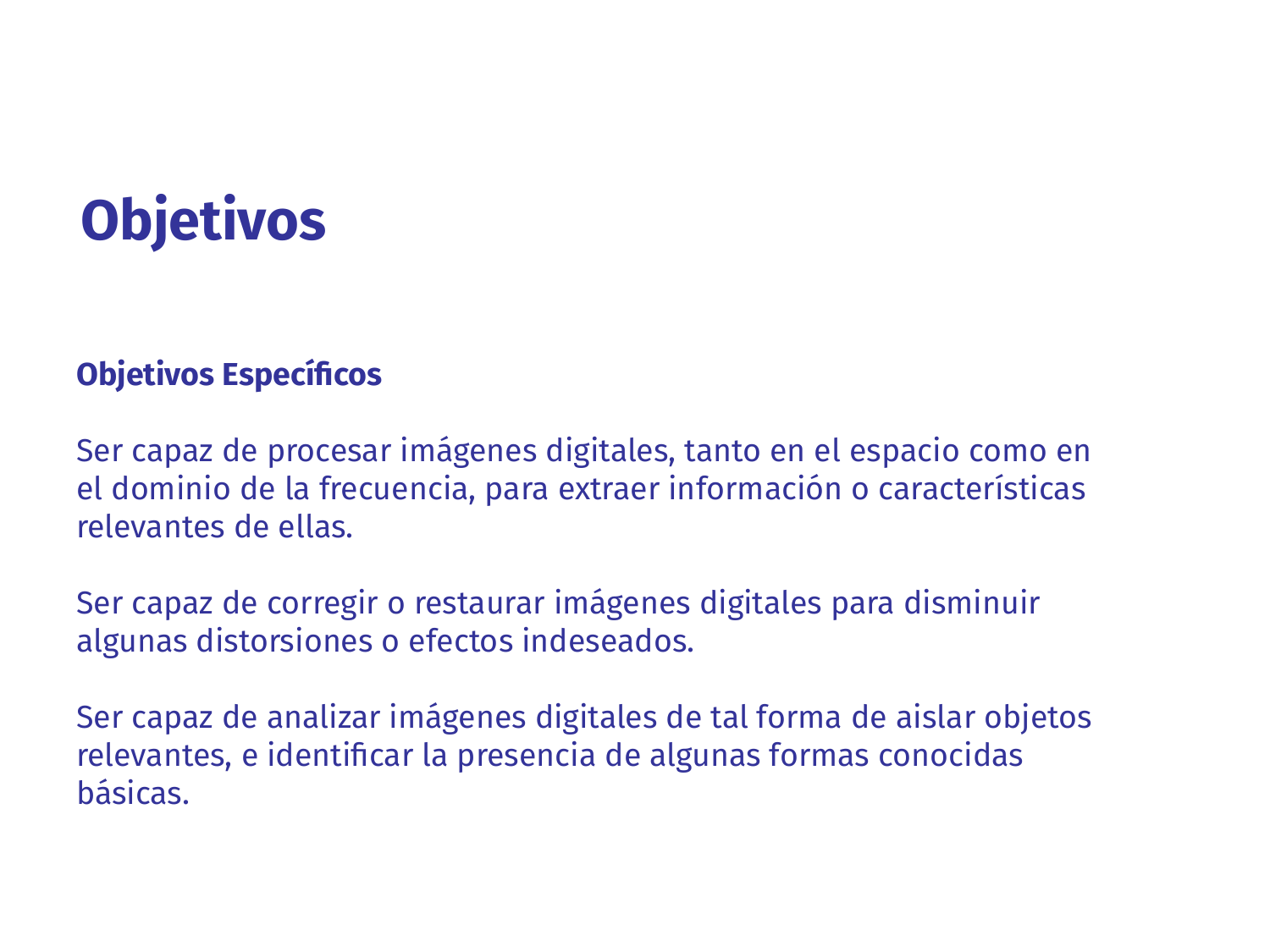

Objetivos
Objetivos Específicos

Ser capaz de procesar imágenes digitales, tanto en el espacio como en el dominio de la frecuencia, para extraer información o características relevantes de ellas.

Ser capaz de corregir o restaurar imágenes digitales para disminuir algunas distorsiones o efectos indeseados.

Ser capaz de analizar imágenes digitales de tal forma de aislar objetos relevantes, e identificar la presencia de algunas formas conocidas básicas.